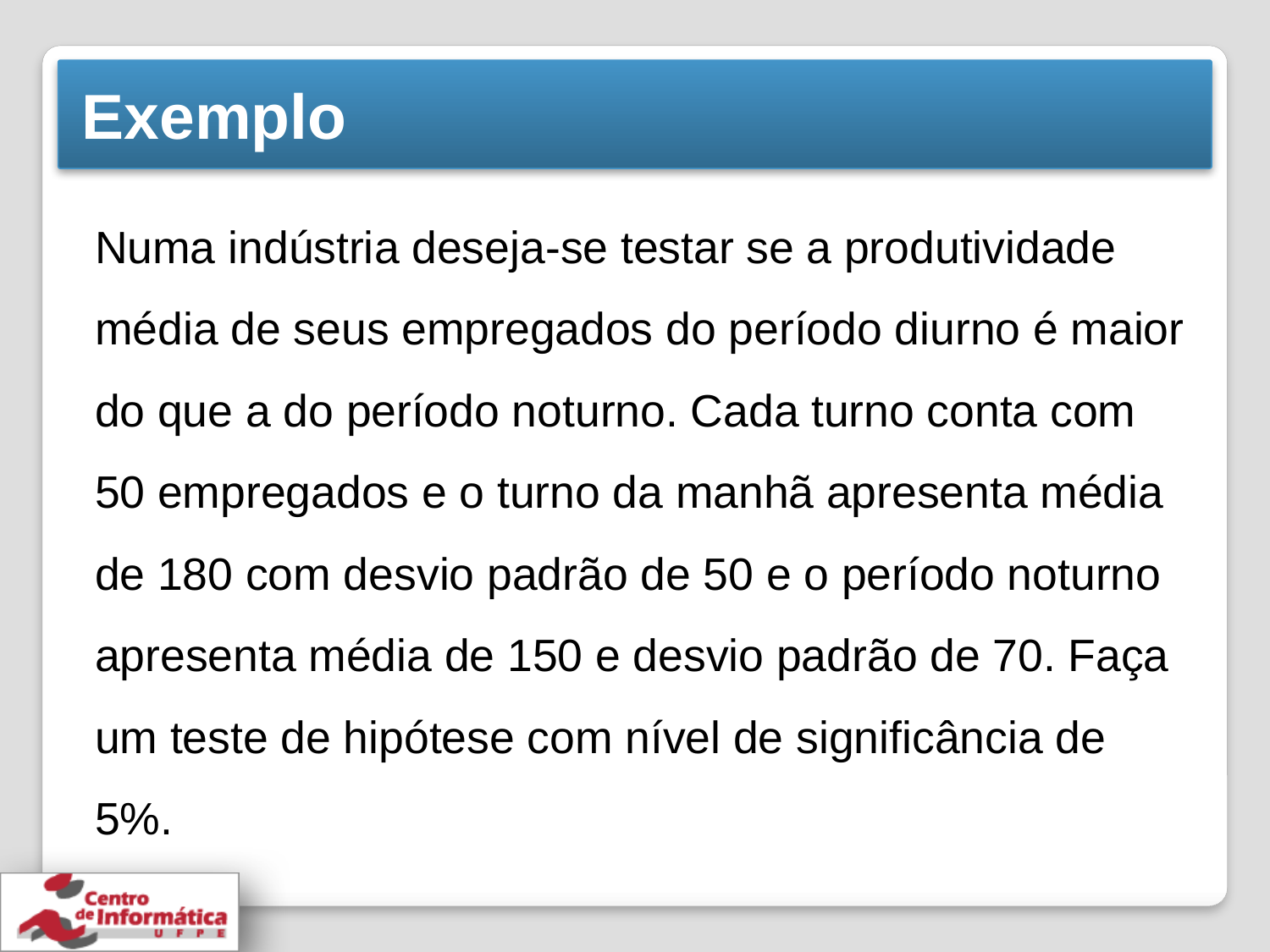

# Exemplo
Numa indústria deseja-se testar se a produtividade média de seus empregados do período diurno é maior do que a do período noturno. Cada turno conta com 50 empregados e o turno da manhã apresenta média de 180 com desvio padrão de 50 e o período noturno apresenta média de 150 e desvio padrão de 70. Faça um teste de hipótese com nível de significância de 5%.